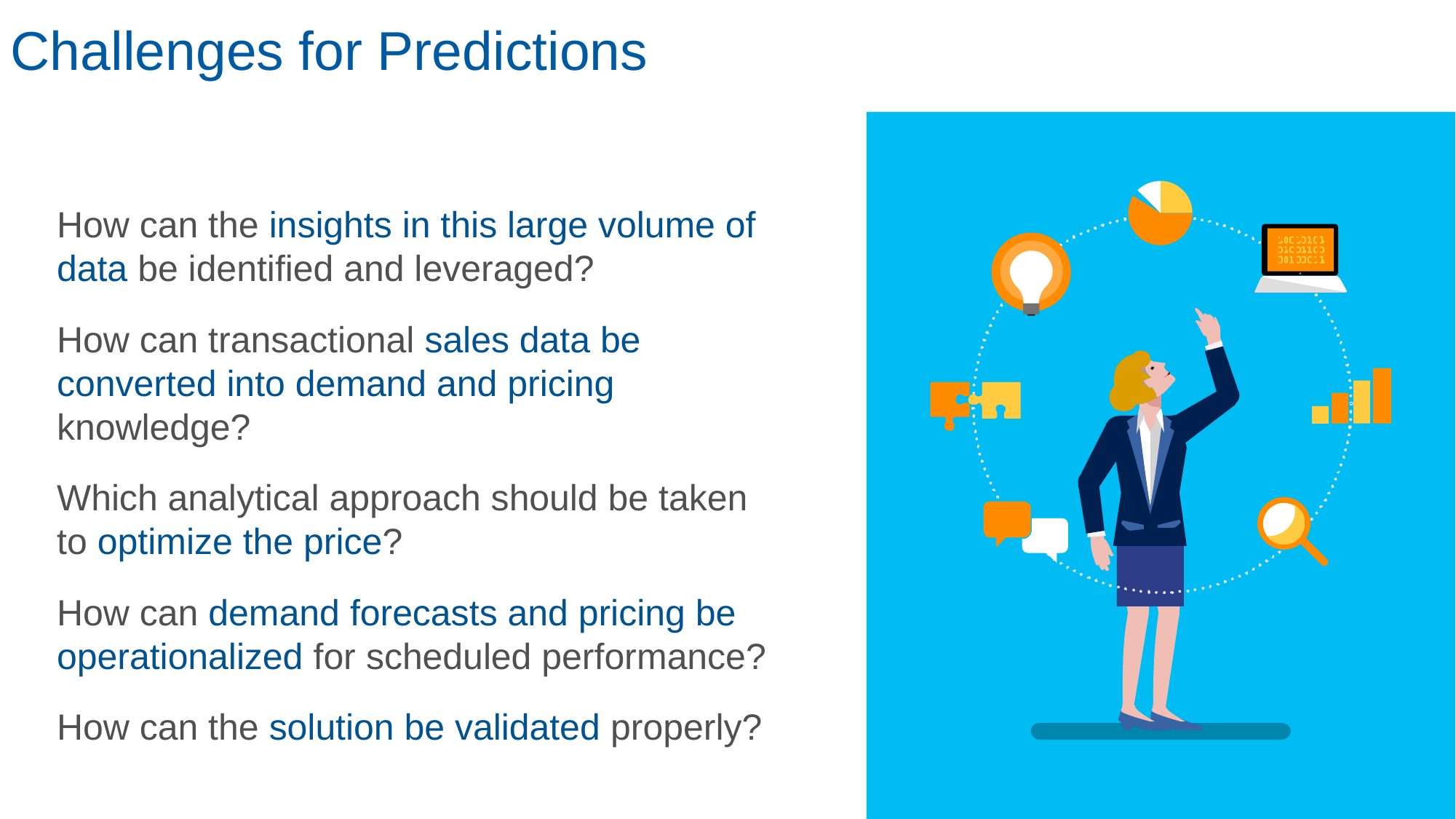

Challenges for Predictions

How can the insights in this large volume of data be identified and leveraged?
How can transactional sales data be converted into demand and pricing knowledge?
Which analytical approach should be taken to optimize the price?
How can demand forecasts and pricing be operationalized for scheduled performance?
How can the solution be validated properly?